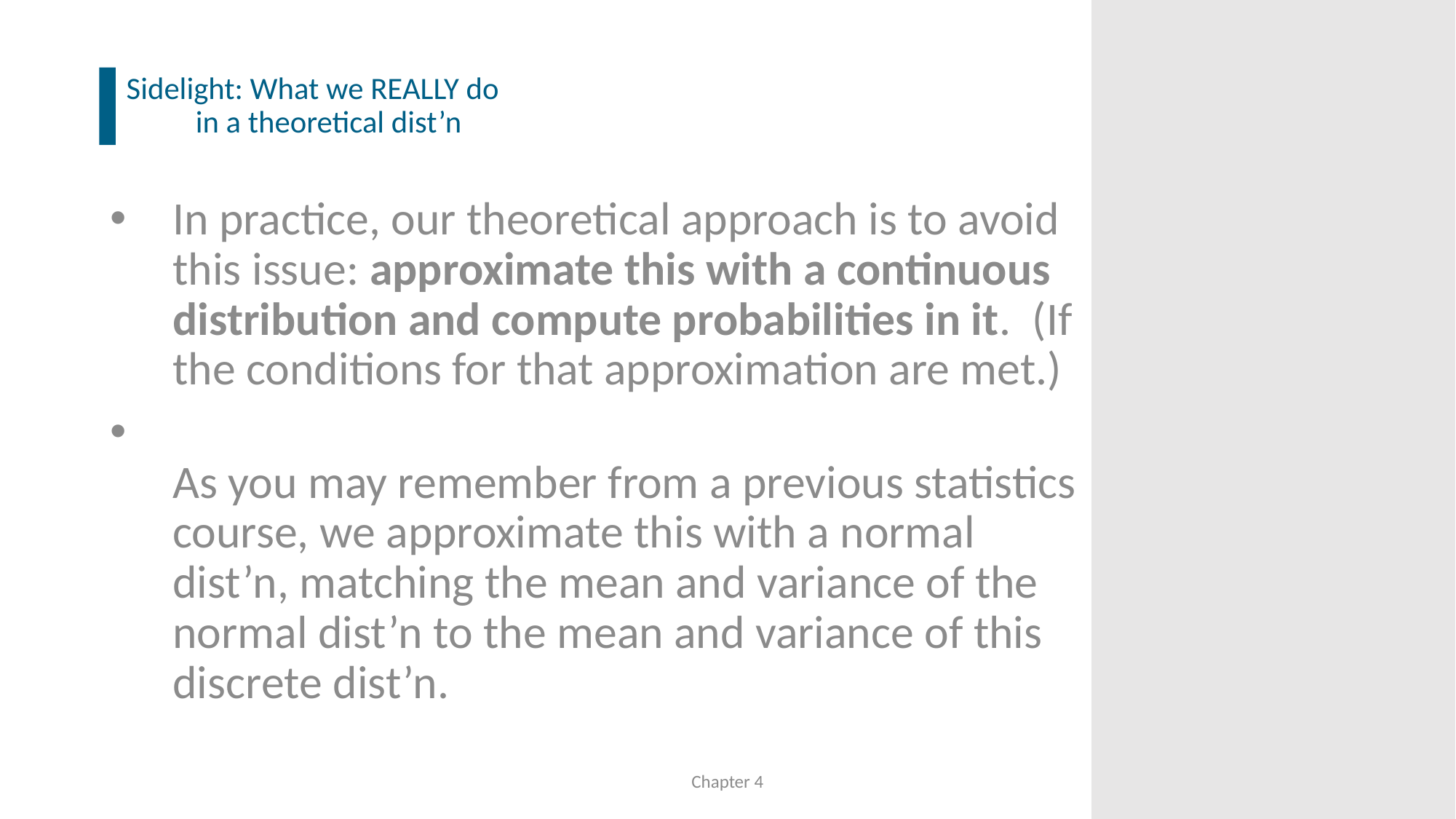

# Sidelight: What we REALLY do in a theoretical dist’n

In practice, our theoretical approach is to avoid this issue: approximate this with a continuous distribution and compute probabilities in it.  (If the conditions for that approximation are met.)
As you may remember from a previous statistics course, we approximate this with a normal dist’n, matching the mean and variance of the normal dist’n to the mean and variance of this discrete dist’n.
Chapter 4
58